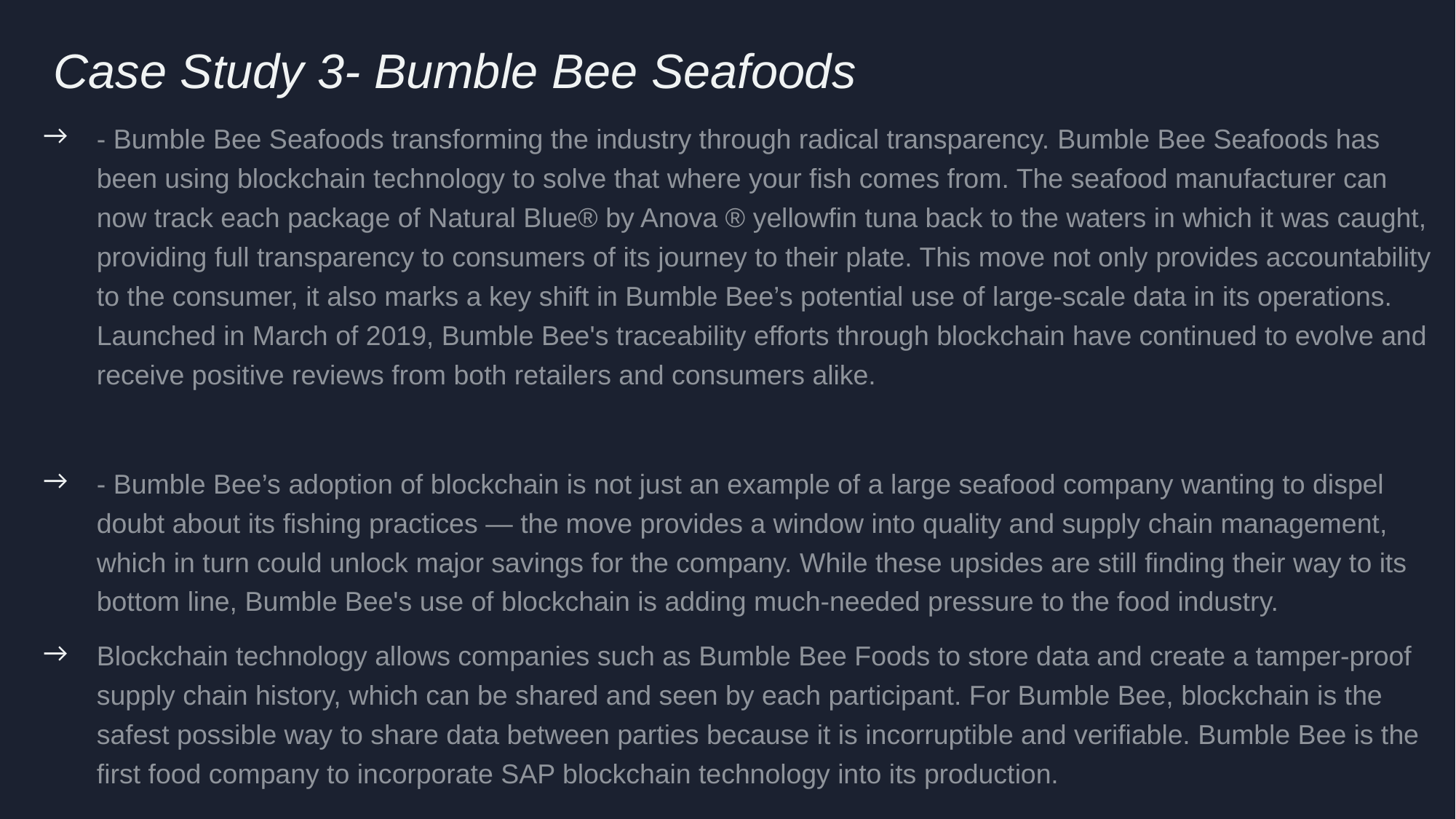

# Case Study 3- Bumble Bee Seafoods
- Bumble Bee Seafoods transforming the industry through radical transparency. Bumble Bee Seafoods has been using blockchain technology to solve that where your fish comes from. The seafood manufacturer can now track each package of Natural Blue® by Anova ® yellowfin tuna back to the waters in which it was caught, providing full transparency to consumers of its journey to their plate. This move not only provides accountability to the consumer, it also marks a key shift in Bumble Bee’s potential use of large-scale data in its operations. Launched in March of 2019, Bumble Bee's traceability efforts through blockchain have continued to evolve and receive positive reviews from both retailers and consumers alike.

- Bumble Bee’s adoption of blockchain is not just an example of a large seafood company wanting to dispel doubt about its fishing practices — the move provides a window into quality and supply chain management, which in turn could unlock major savings for the company. While these upsides are still finding their way to its bottom line, Bumble Bee's use of blockchain is adding much-needed pressure to the food industry.
Blockchain technology allows companies such as Bumble Bee Foods to store data and create a tamper-proof supply chain history, which can be shared and seen by each participant. For Bumble Bee, blockchain is the safest possible way to share data between parties because it is incorruptible and verifiable. Bumble Bee is the first food company to incorporate SAP blockchain technology into its production.